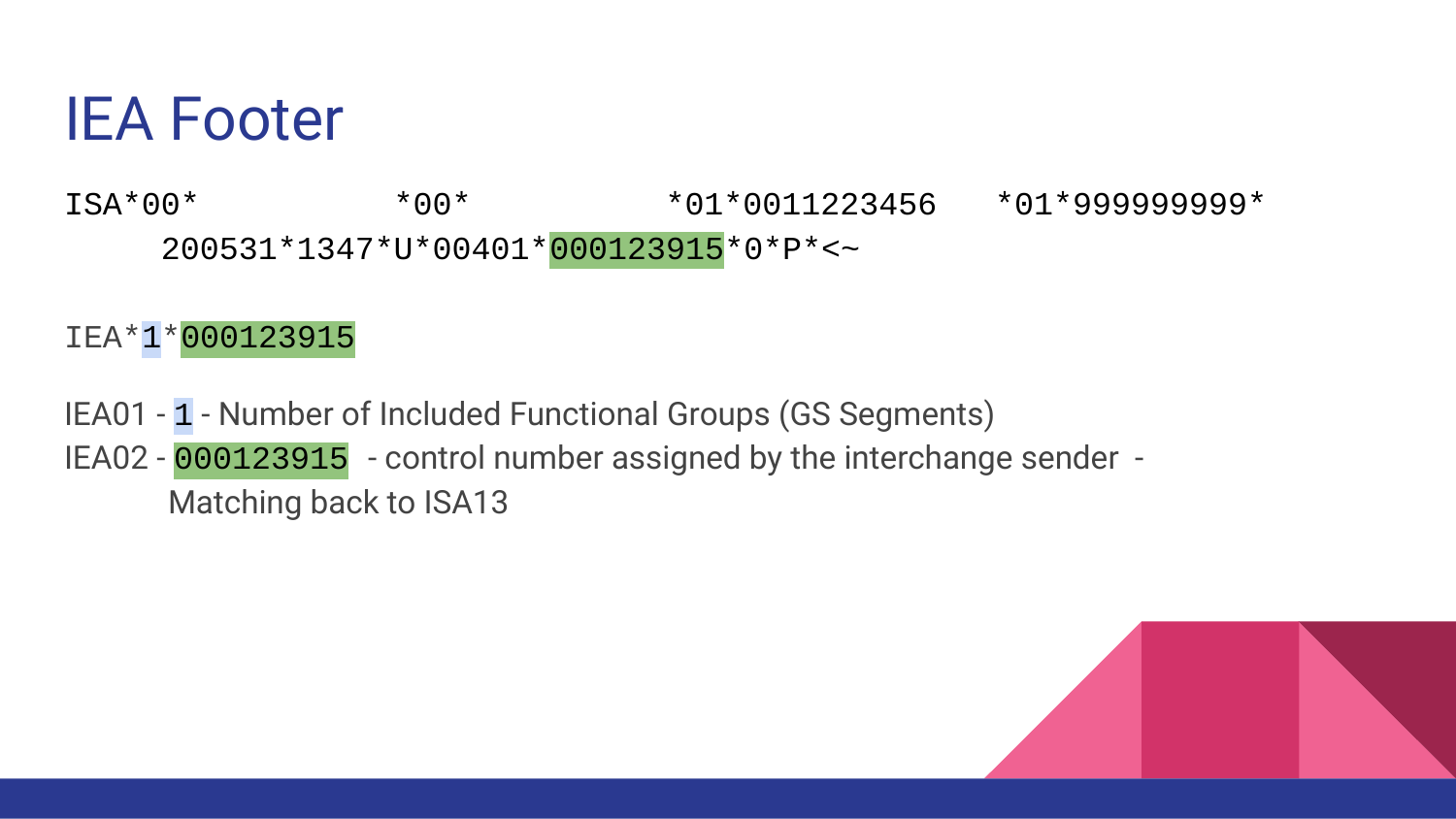

# IEA Footer
ISA*00*          *00*          *01*0011223456   *01*999999999*
     200531*1347*U*00401*000123915*0*P*<~
IEA*1*000123915
IEA01 - 1 - Number of Included Functional Groups (GS Segments)
IEA02 - 000123915 - control number assigned by the interchange sender  -
             Matching back to ISA13